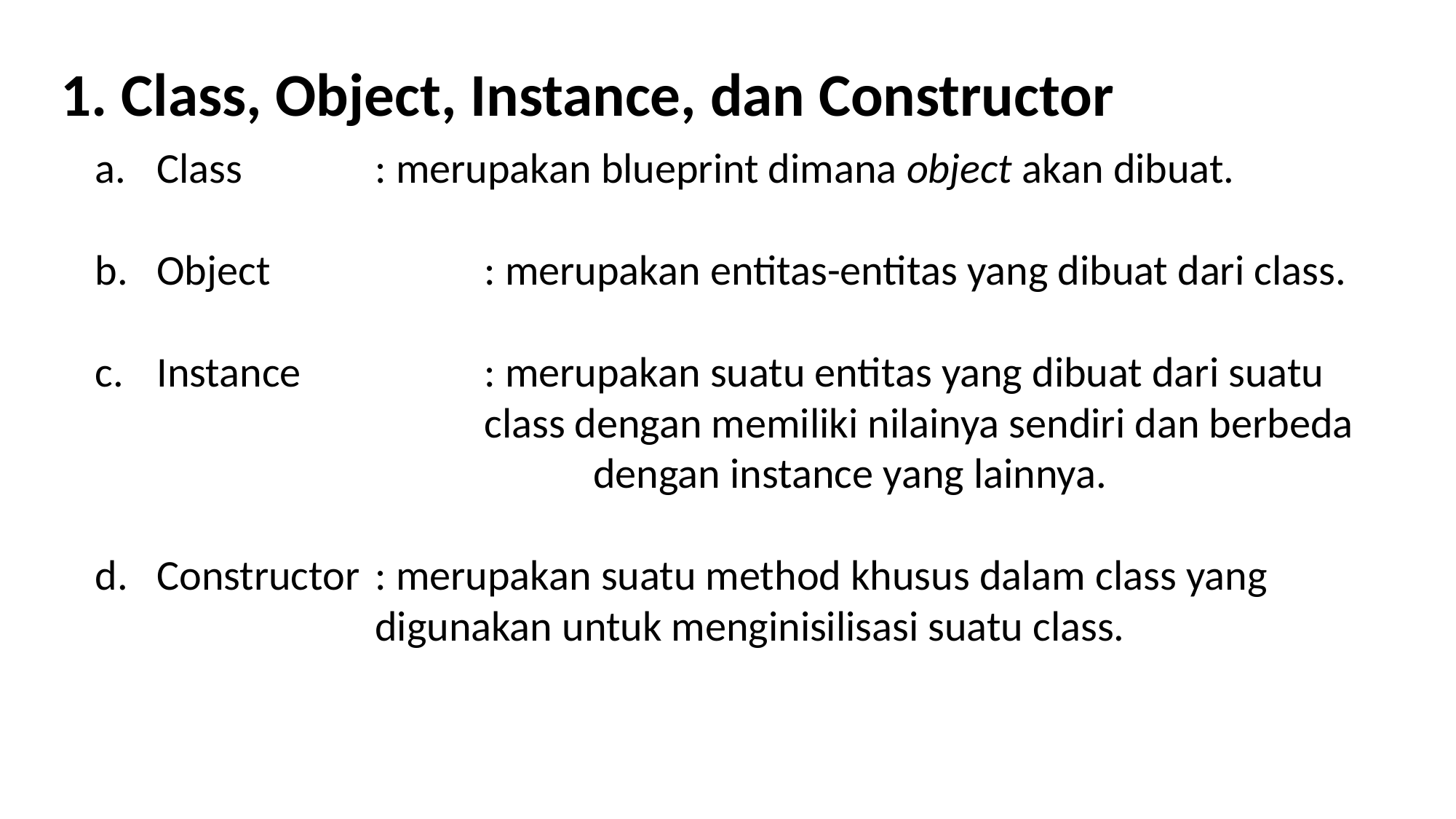

1. Class, Object, Instance, dan Constructor
Class		: merupakan blueprint dimana object akan dibuat.

Object		: merupakan entitas-entitas yang dibuat dari class.

Instance		: merupakan suatu entitas yang dibuat dari suatu
			class dengan memiliki nilainya sendiri dan berbeda 				dengan instance yang lainnya.

Constructor	: merupakan suatu method khusus dalam class yang 			digunakan untuk menginisilisasi suatu class.